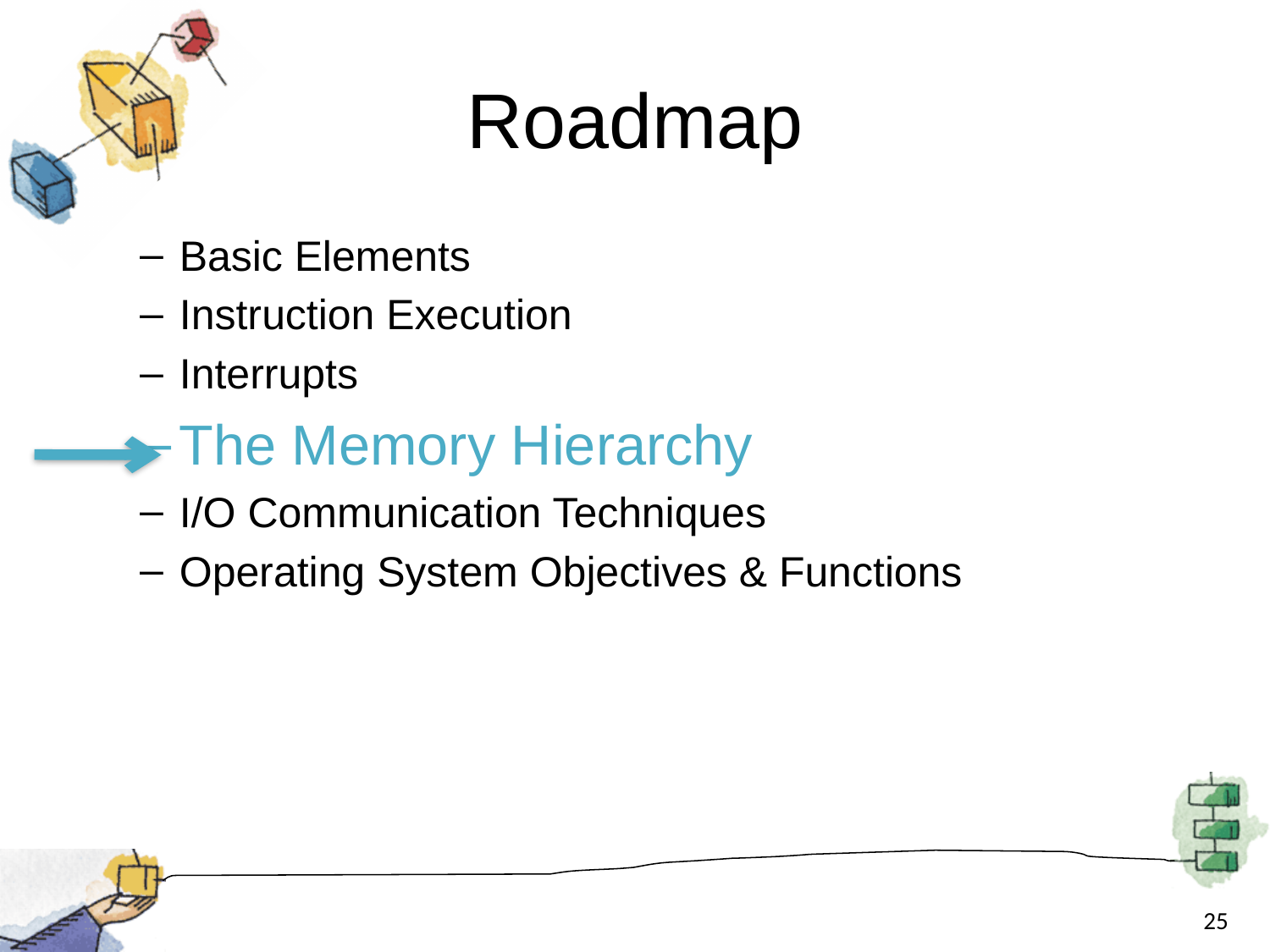

# Roadmap
Basic Elements
Instruction Execution
Interrupts
The Memory Hierarchy
I/O Communication Techniques
Operating System Objectives & Functions